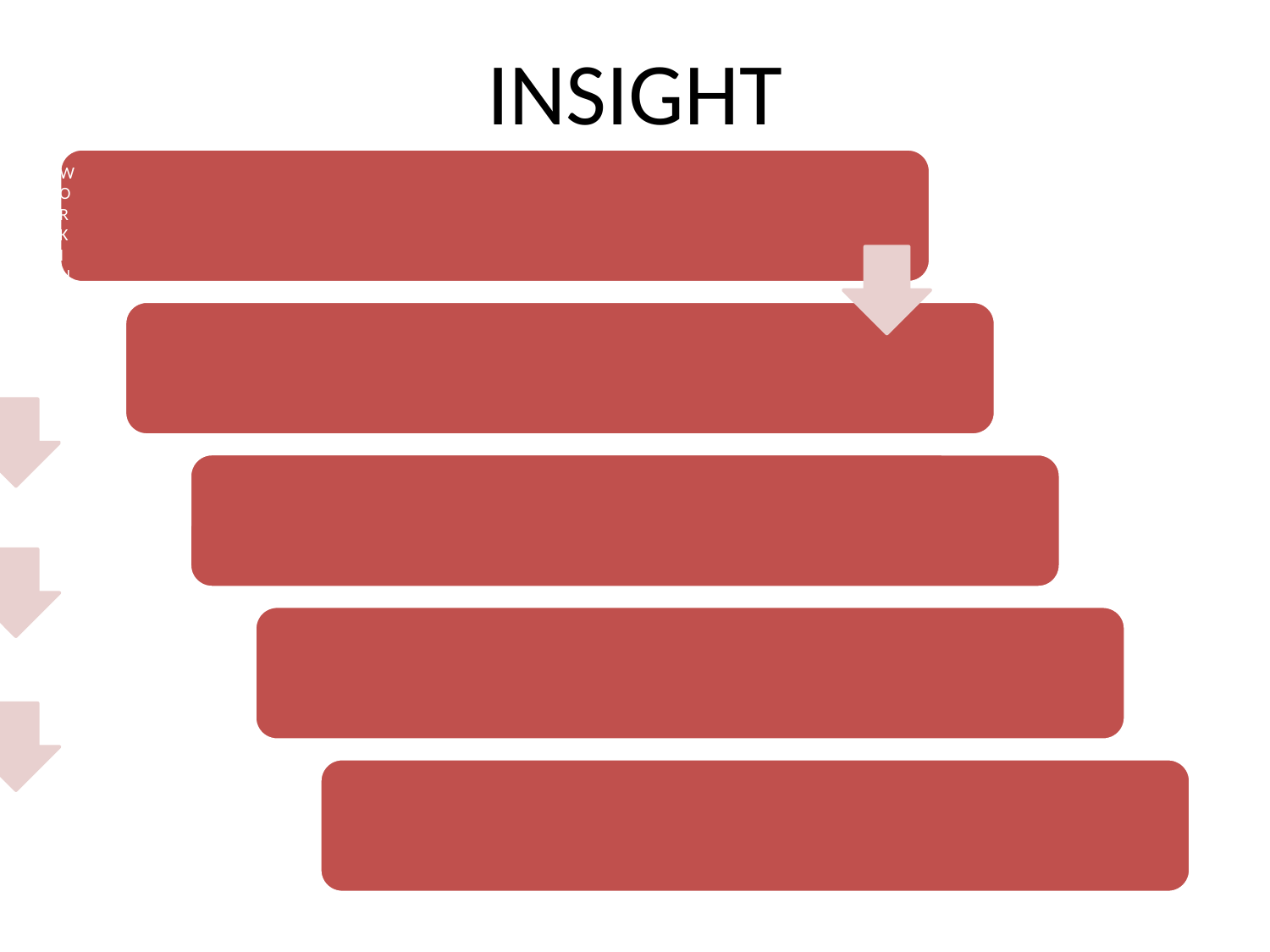

# INSIGHT
WORKING IN A BUSINESS ENTITY TYPE 3